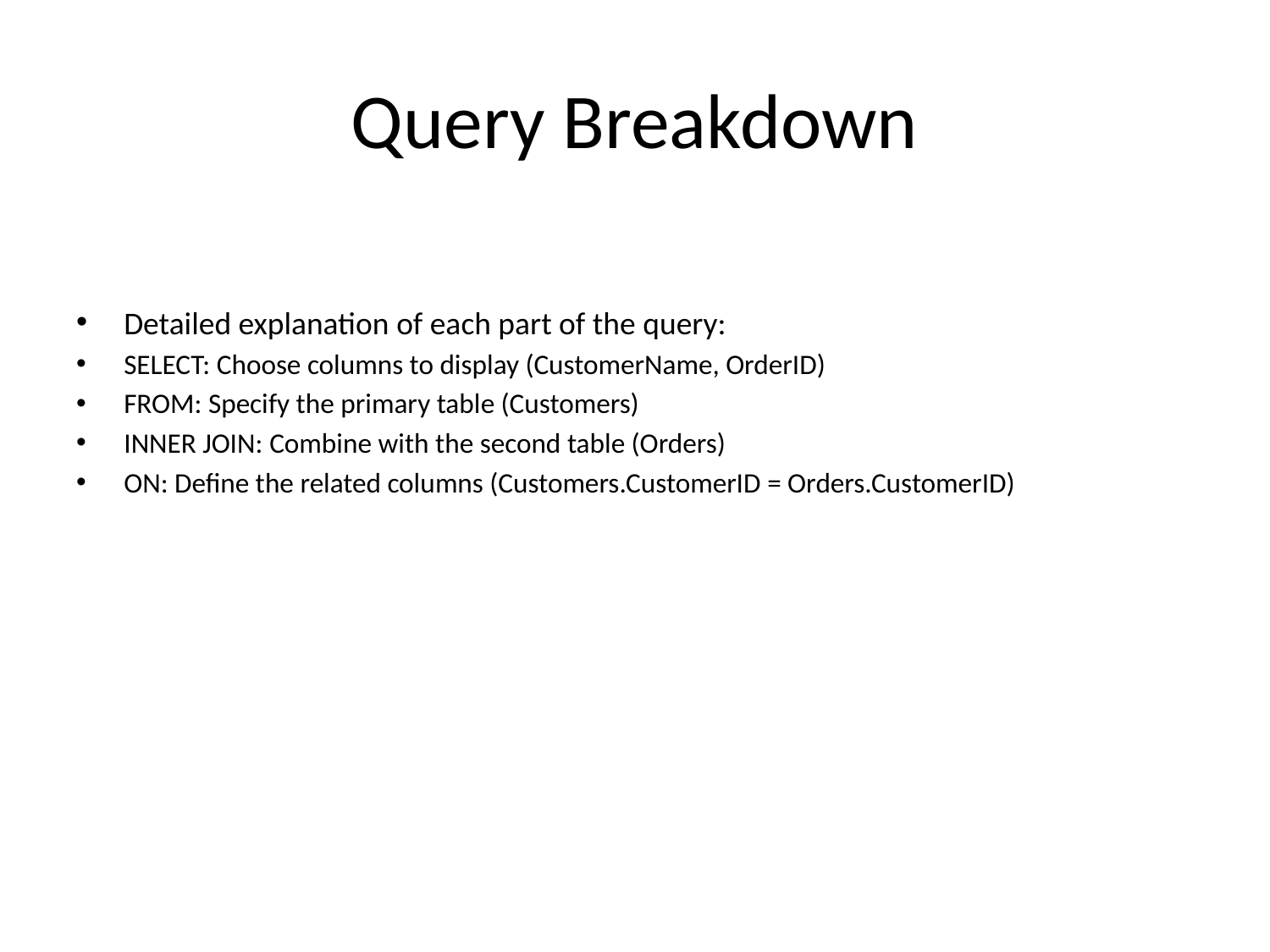

# Query Breakdown

Detailed explanation of each part of the query:
SELECT: Choose columns to display (CustomerName, OrderID)
FROM: Specify the primary table (Customers)
INNER JOIN: Combine with the second table (Orders)
ON: Define the related columns (Customers.CustomerID = Orders.CustomerID)